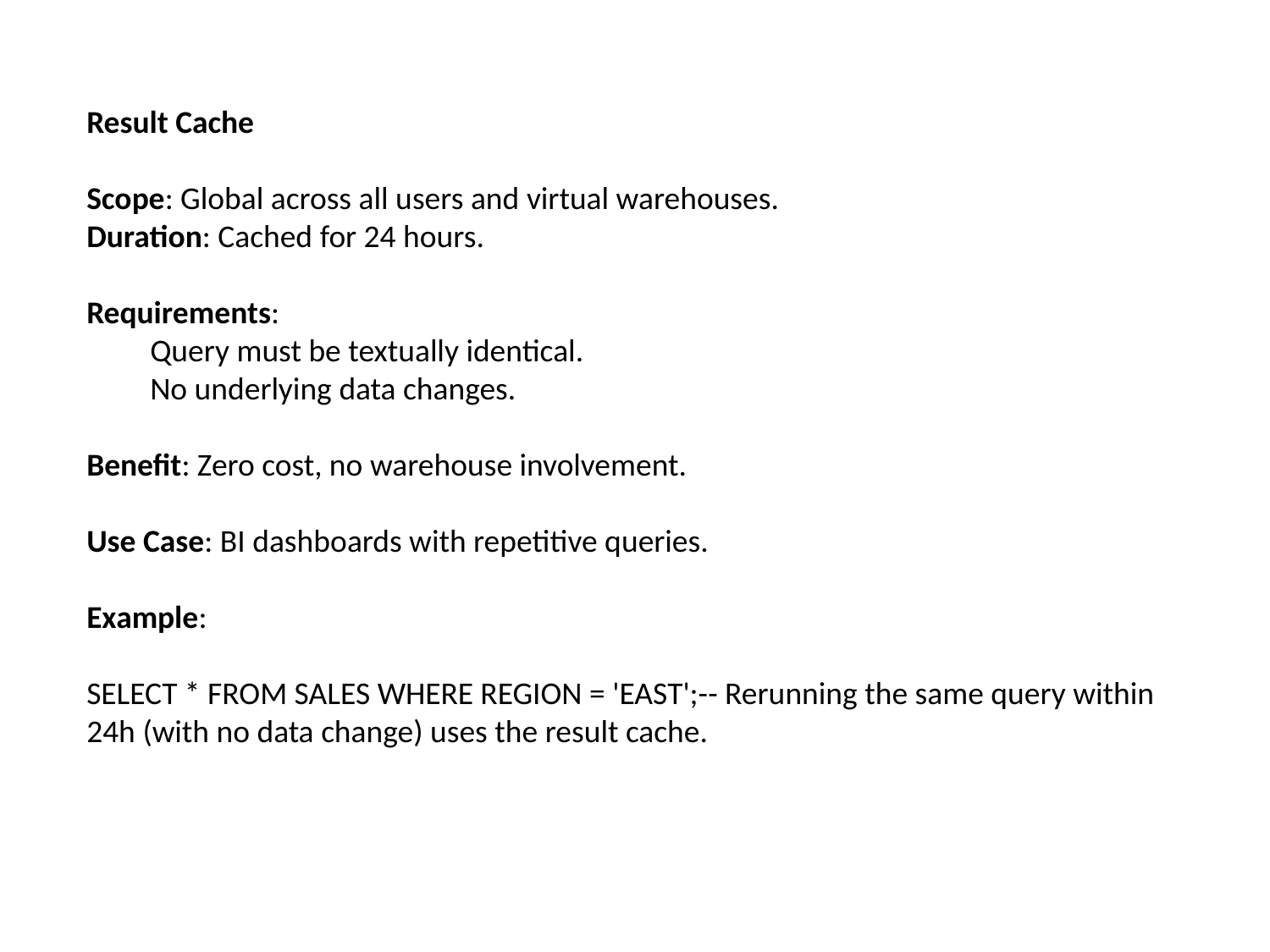

Result Cache

Scope: Global across all users and virtual warehouses.
Duration: Cached for 24 hours.

Requirements:
Query must be textually identical.
No underlying data changes.

Benefit: Zero cost, no warehouse involvement.

Use Case: BI dashboards with repetitive queries.

Example:

SELECT * FROM SALES WHERE REGION = 'EAST';-- Rerunning the same query within 24h (with no data change) uses the result cache.